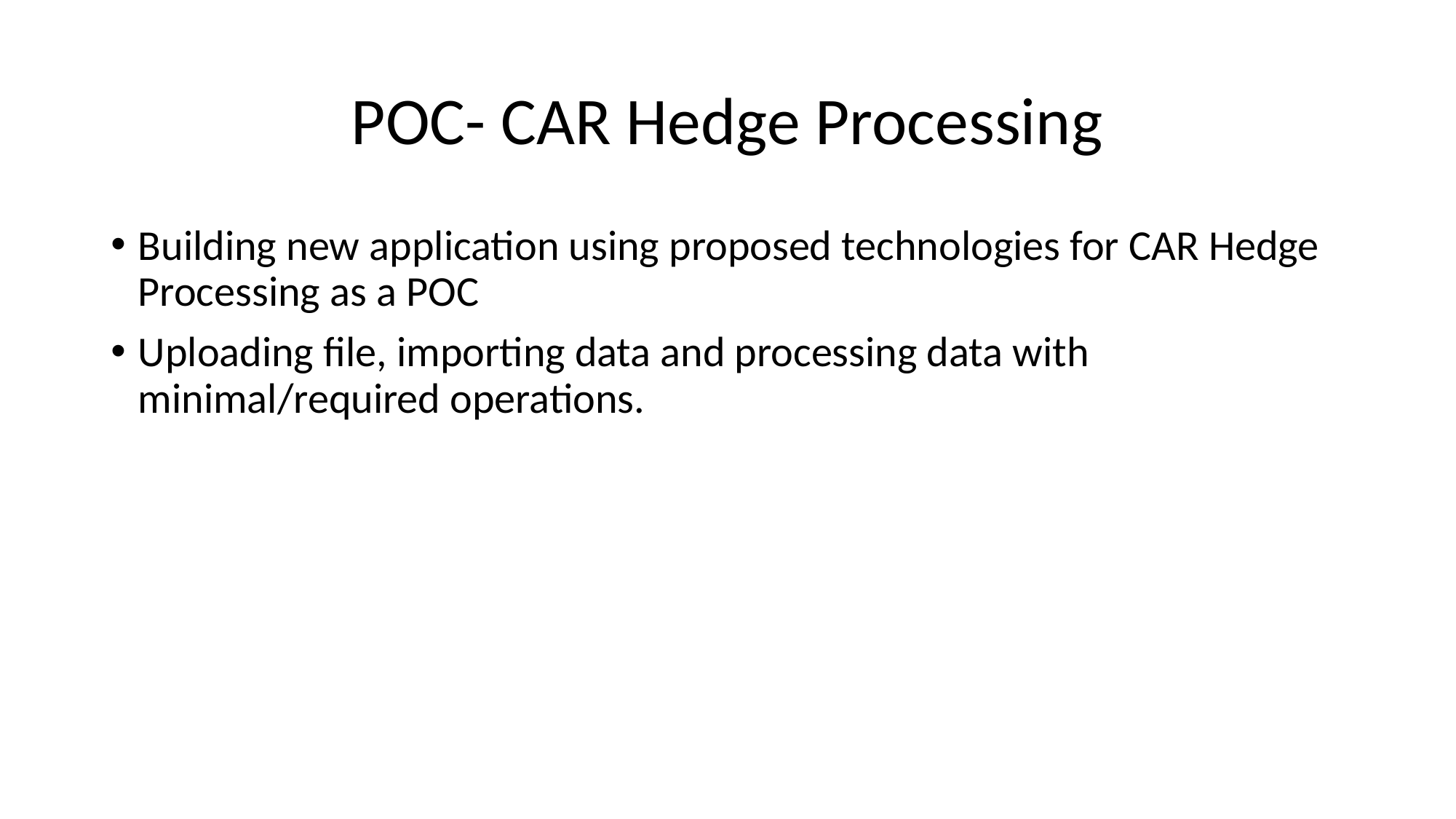

# POC- CAR Hedge Processing
Building new application using proposed technologies for CAR Hedge Processing as a POC
Uploading file, importing data and processing data with minimal/required operations.